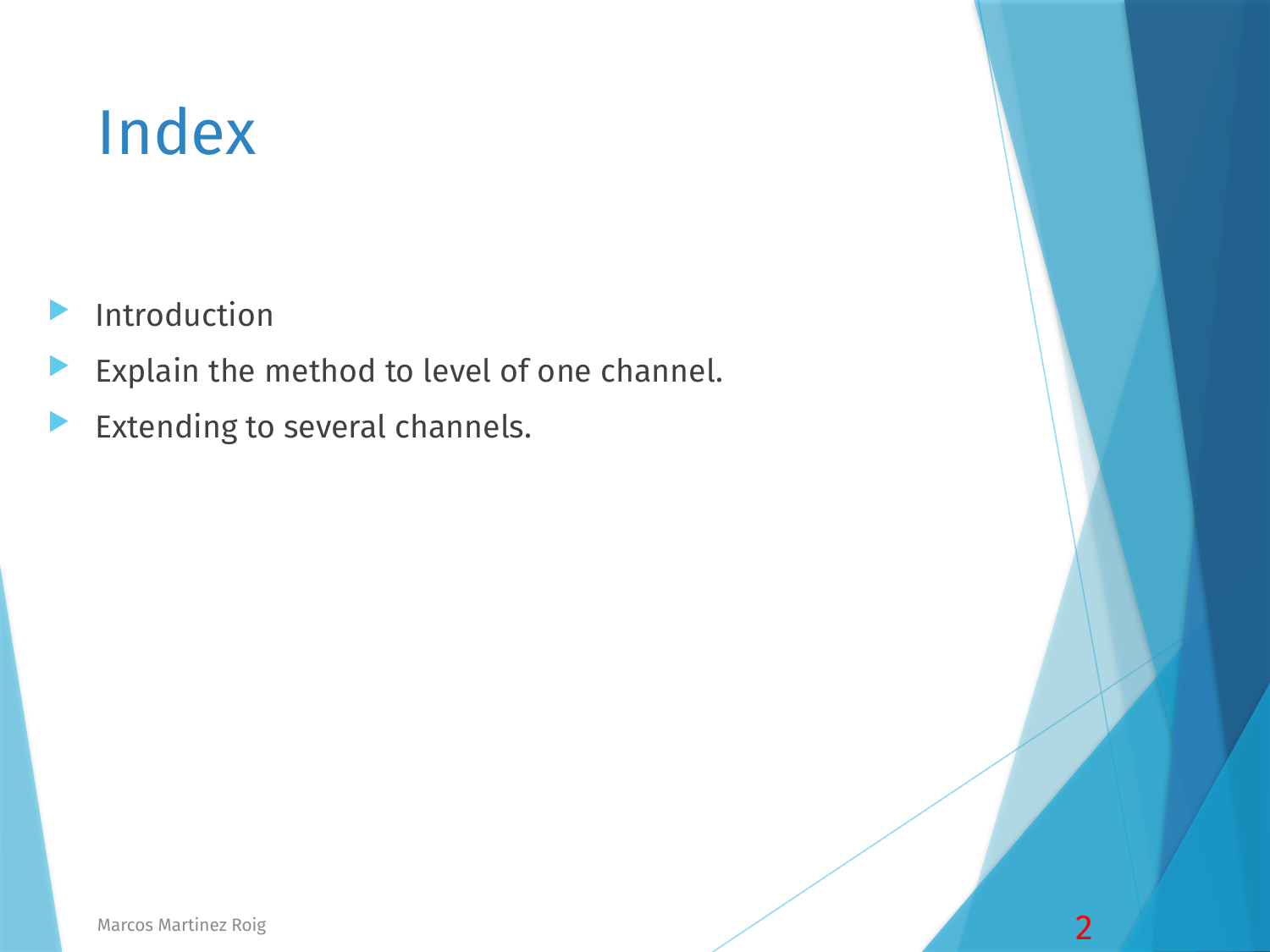

# Index
Introduction
Explain the method to level of one channel.
Extending to several channels.

Marcos Martinez Roig
2